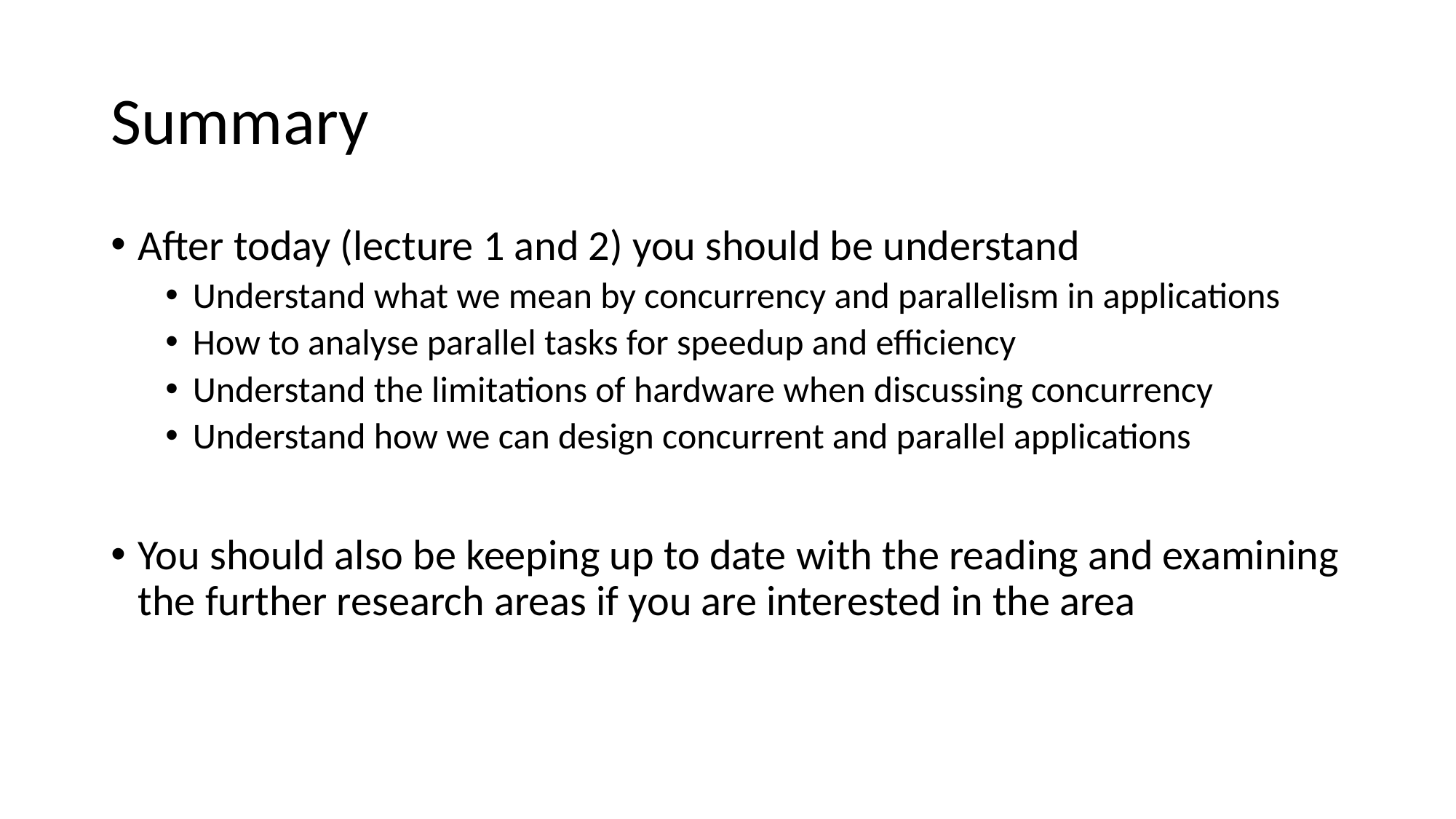

# Summary
After today (lecture 1 and 2) you should be understand
Understand what we mean by concurrency and parallelism in applications
How to analyse parallel tasks for speedup and efficiency
Understand the limitations of hardware when discussing concurrency
Understand how we can design concurrent and parallel applications

You should also be keeping up to date with the reading and examining the further research areas if you are interested in the area